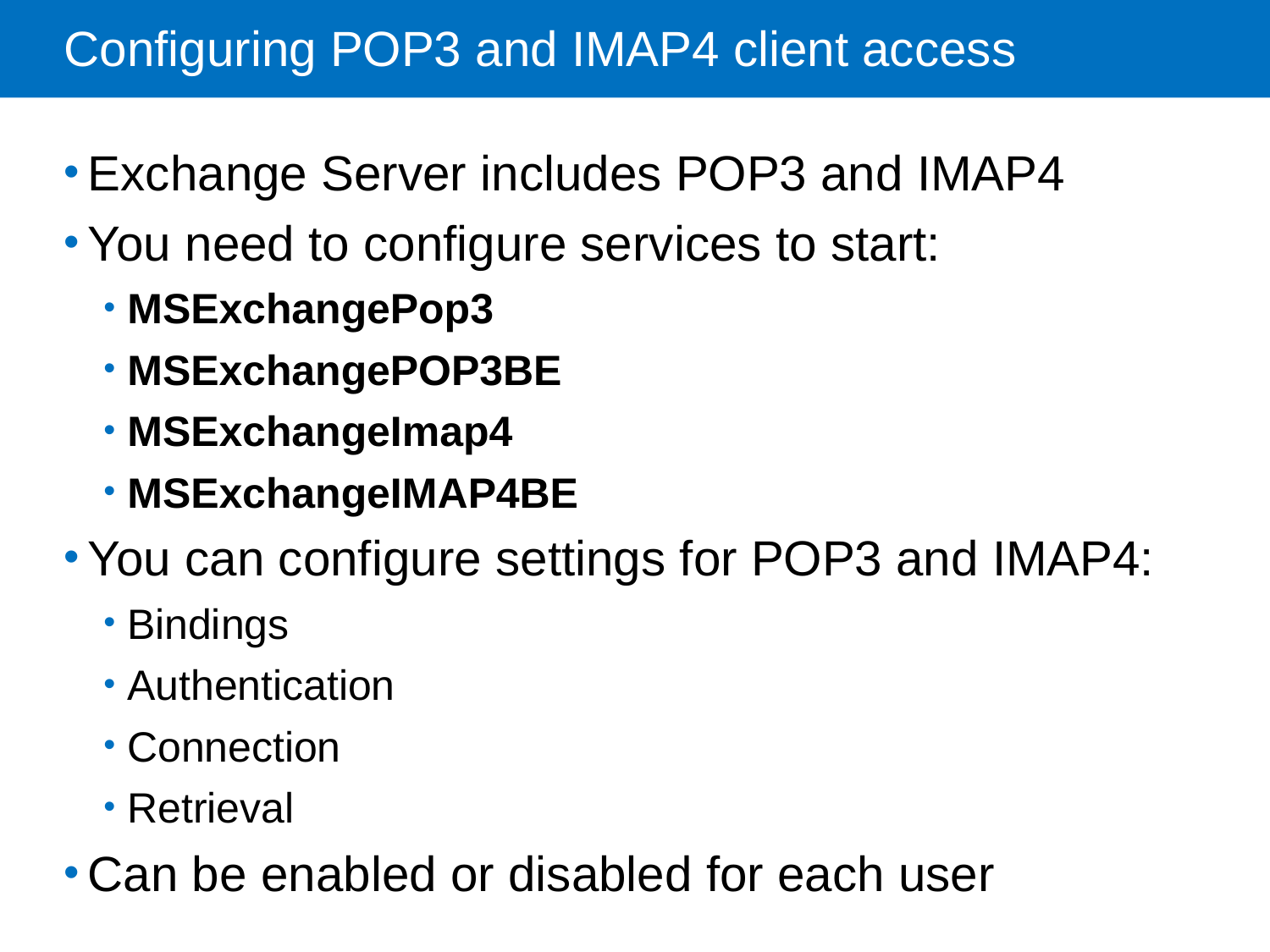

# Configuring POP3 and IMAP4 client access
Exchange Server includes POP3 and IMAP4
You need to configure services to start:
MSExchangePop3
MSExchangePOP3BE
MSExchangeImap4
MSExchangeIMAP4BE
You can configure settings for POP3 and IMAP4:
Bindings
Authentication
Connection
Retrieval
Can be enabled or disabled for each user